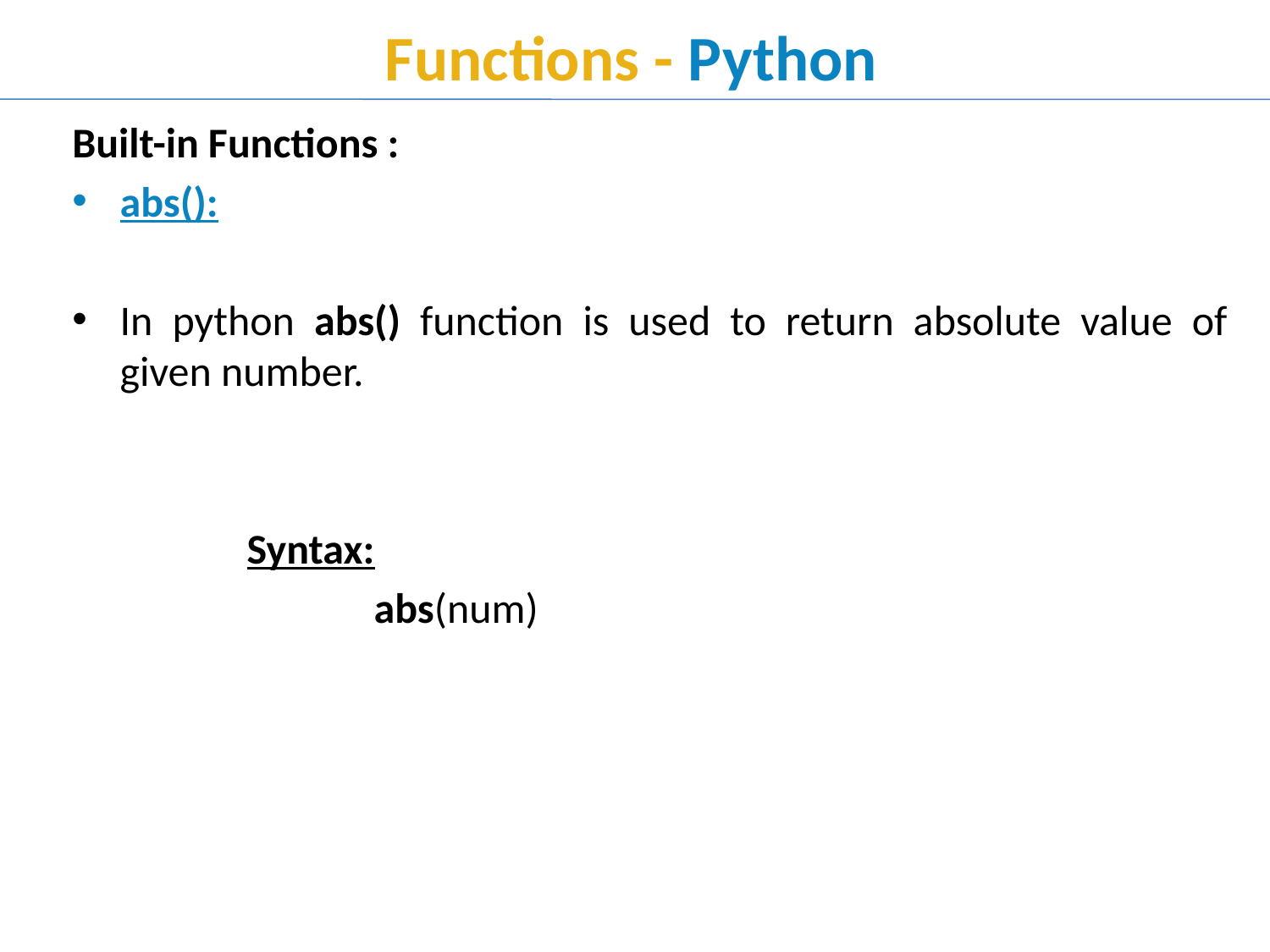

# Functions - Python
Built-in Functions :
abs():

In python abs() function is used to return absolute value of given number.

		Syntax:
			abs(num)